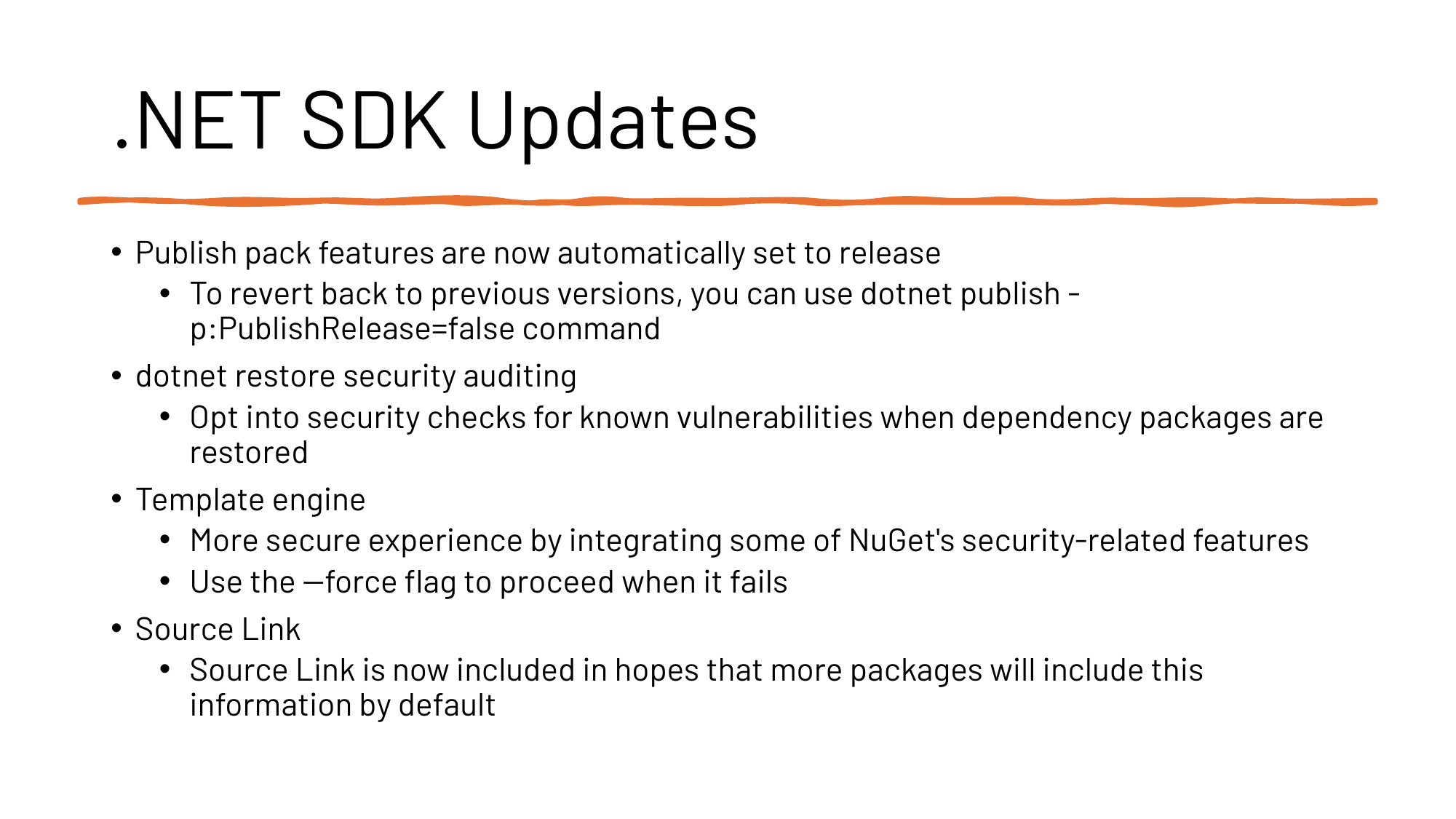

# .NET SDK Updates

Publish pack features are now automatically set to release
To revert back to previous versions, you can use dotnet publish -p:PublishRelease=false command
dotnet restore security auditing
Opt into security checks for known vulnerabilities when dependency packages are restored
Template engine
More secure experience by integrating some of NuGet's security-related features
Use the --force flag to proceed when it fails
Source Link
Source Link is now included in hopes that more packages will include this information by default